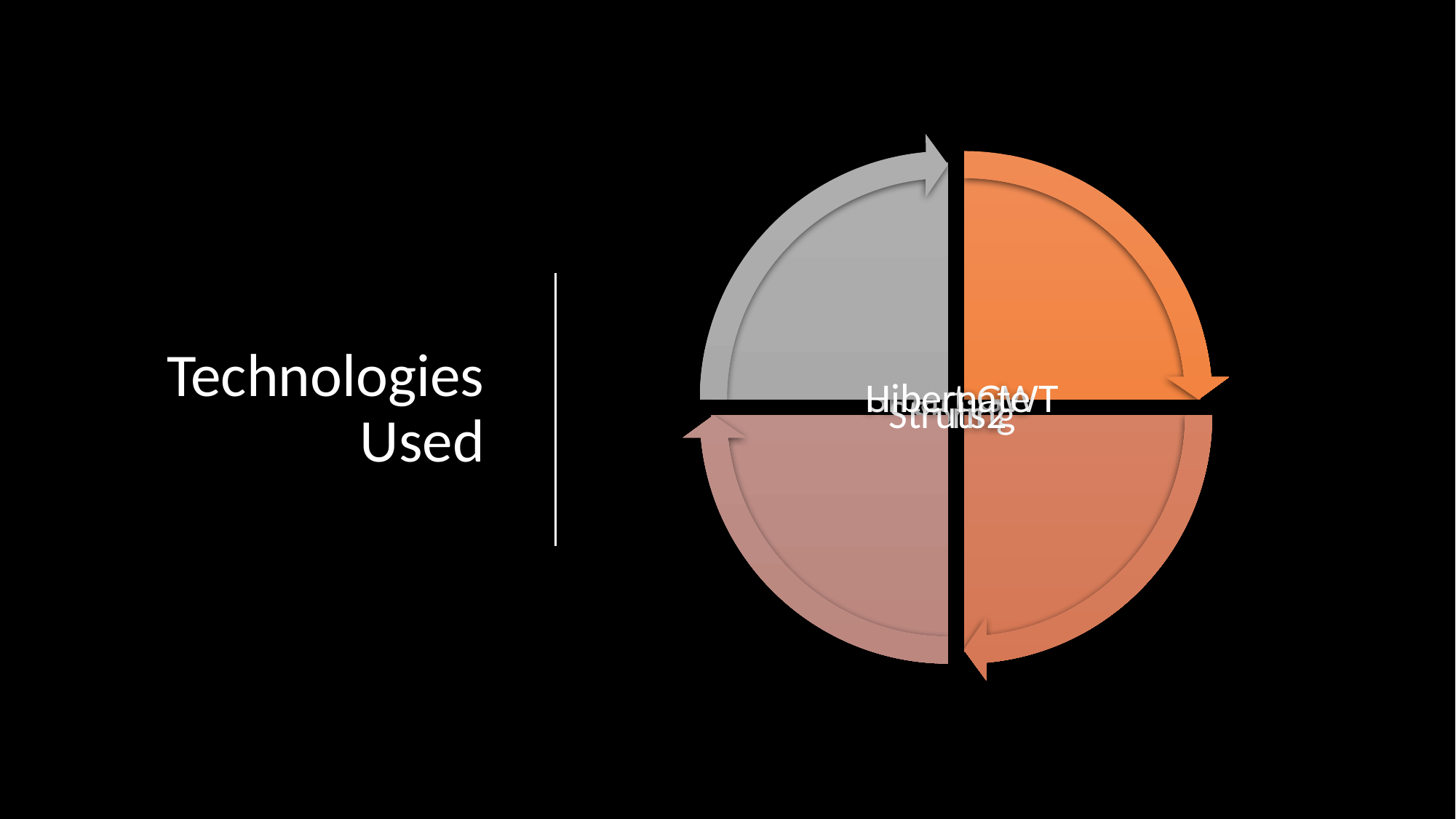

# Technologies Used
Smart GWT
Spring
Struts2
Hibernate